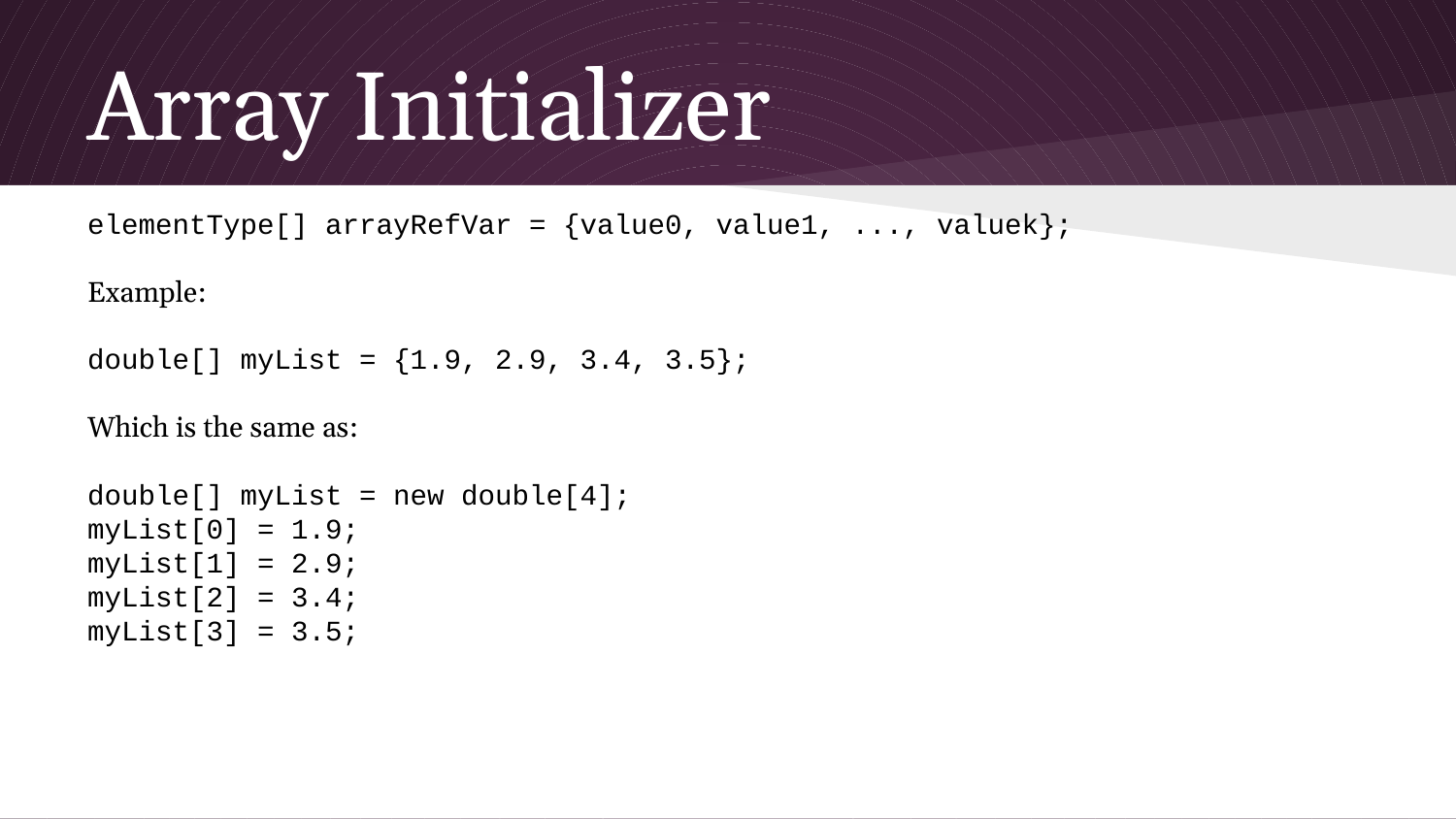

# Array Initializer
elementType[] arrayRefVar = {value0, value1, ..., valuek};

Example:

double[] myList = {1.9, 2.9, 3.4, 3.5};

Which is the same as:

double[] myList = new double[4];
myList[0] = 1.9;
myList[1] = 2.9;
myList[2] = 3.4;
myList[3] = 3.5;